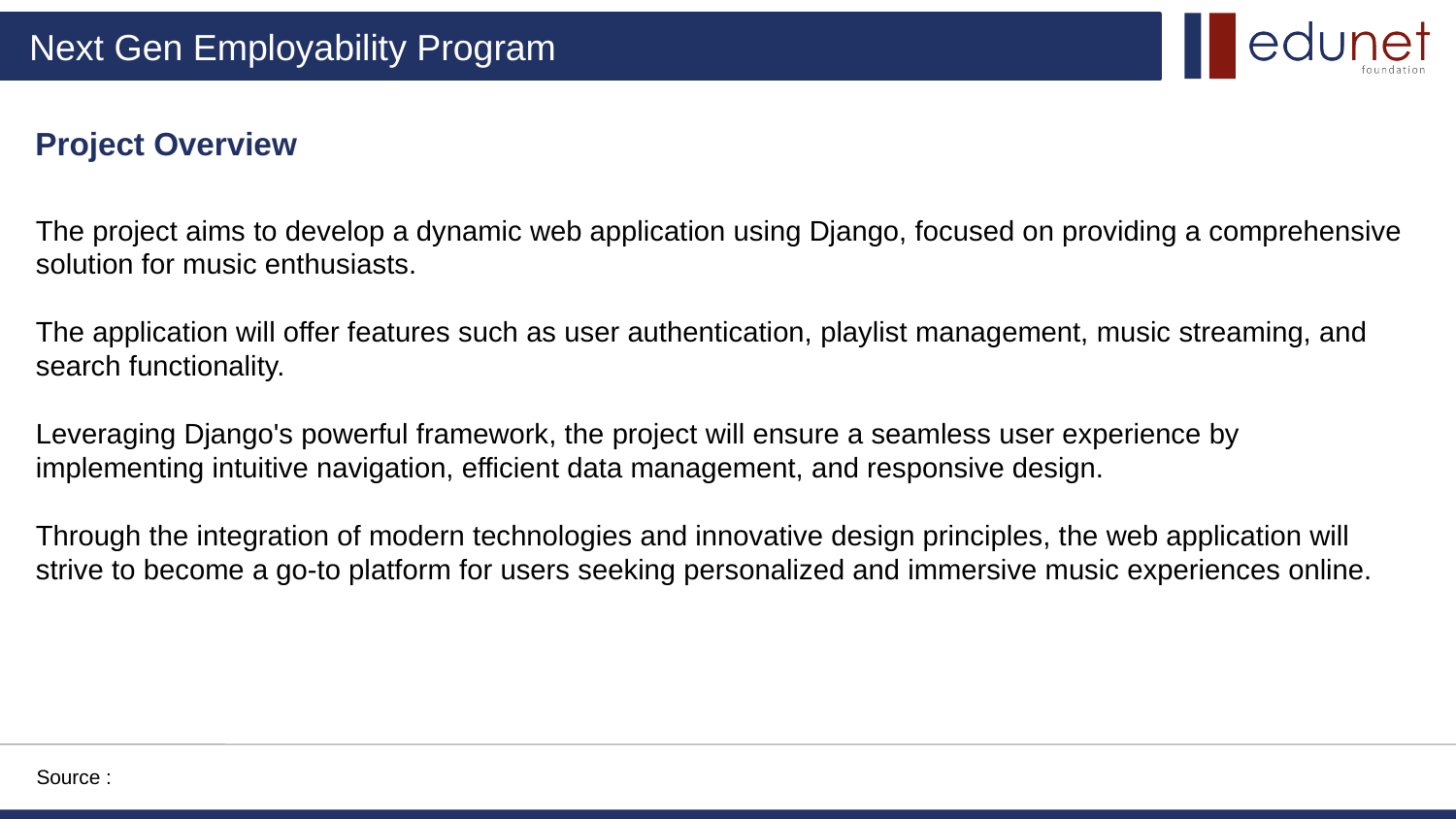

# Project Overview
The project aims to develop a dynamic web application using Django, focused on providing a comprehensive solution for music enthusiasts.

The application will offer features such as user authentication, playlist management, music streaming, and search functionality.

Leveraging Django's powerful framework, the project will ensure a seamless user experience by implementing intuitive navigation, efficient data management, and responsive design.

Through the integration of modern technologies and innovative design principles, the web application will strive to become a go-to platform for users seeking personalized and immersive music experiences online.

Source :